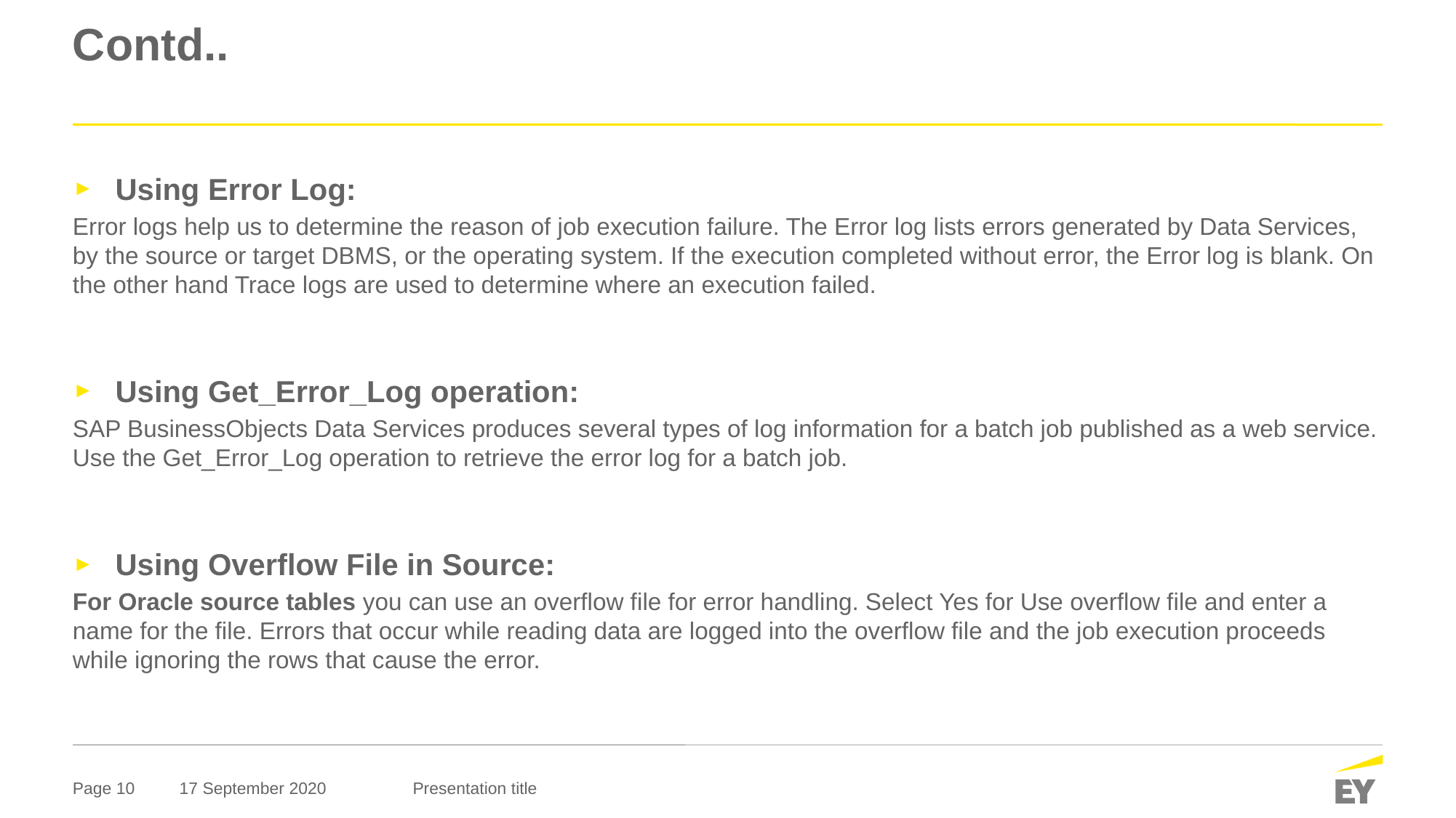

# Contd..
Using Error Log:
Error logs help us to determine the reason of job execution failure. The Error log lists errors generated by Data Services, by the source or target DBMS, or the operating system. If the execution completed without error, the Error log is blank. On the other hand Trace logs are used to determine where an execution failed.

Using Get_Error_Log operation:
SAP BusinessObjects Data Services produces several types of log information for a batch job published as a web service. Use the Get_Error_Log operation to retrieve the error log for a batch job.

Using Overflow File in Source:
For Oracle source tables you can use an overflow file for error handling. Select Yes for Use overflow file and enter a name for the file. Errors that occur while reading data are logged into the overflow file and the job execution proceeds while ignoring the rows that cause the error.